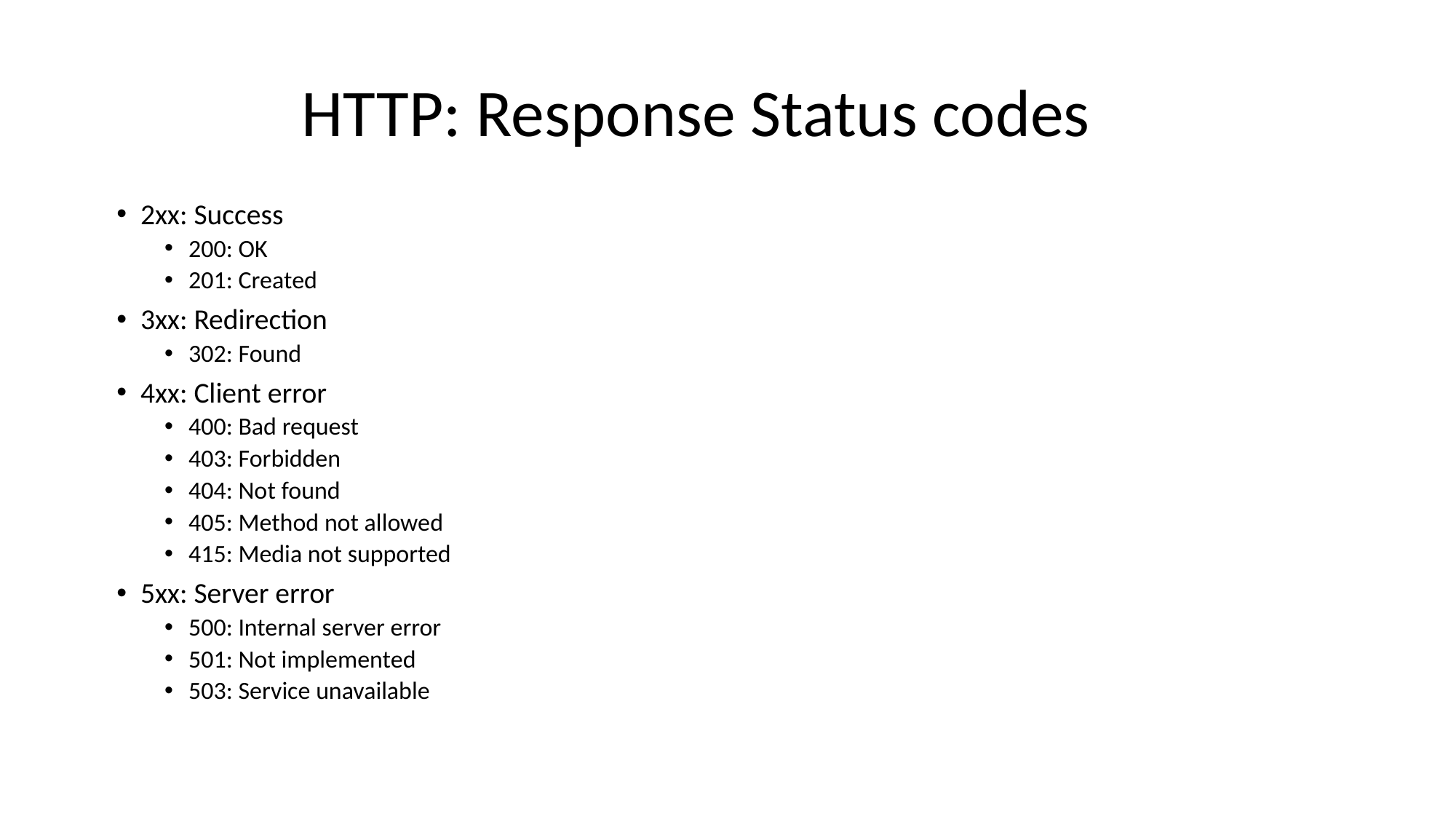

# HTTP: Response Status codes
2xx: Success
200: OK
201: Created
3xx: Redirection
302: Found
4xx: Client error
400: Bad request
403: Forbidden
404: Not found
405: Method not allowed
415: Media not supported
5xx: Server error
500: Internal server error
501: Not implemented
503: Service unavailable